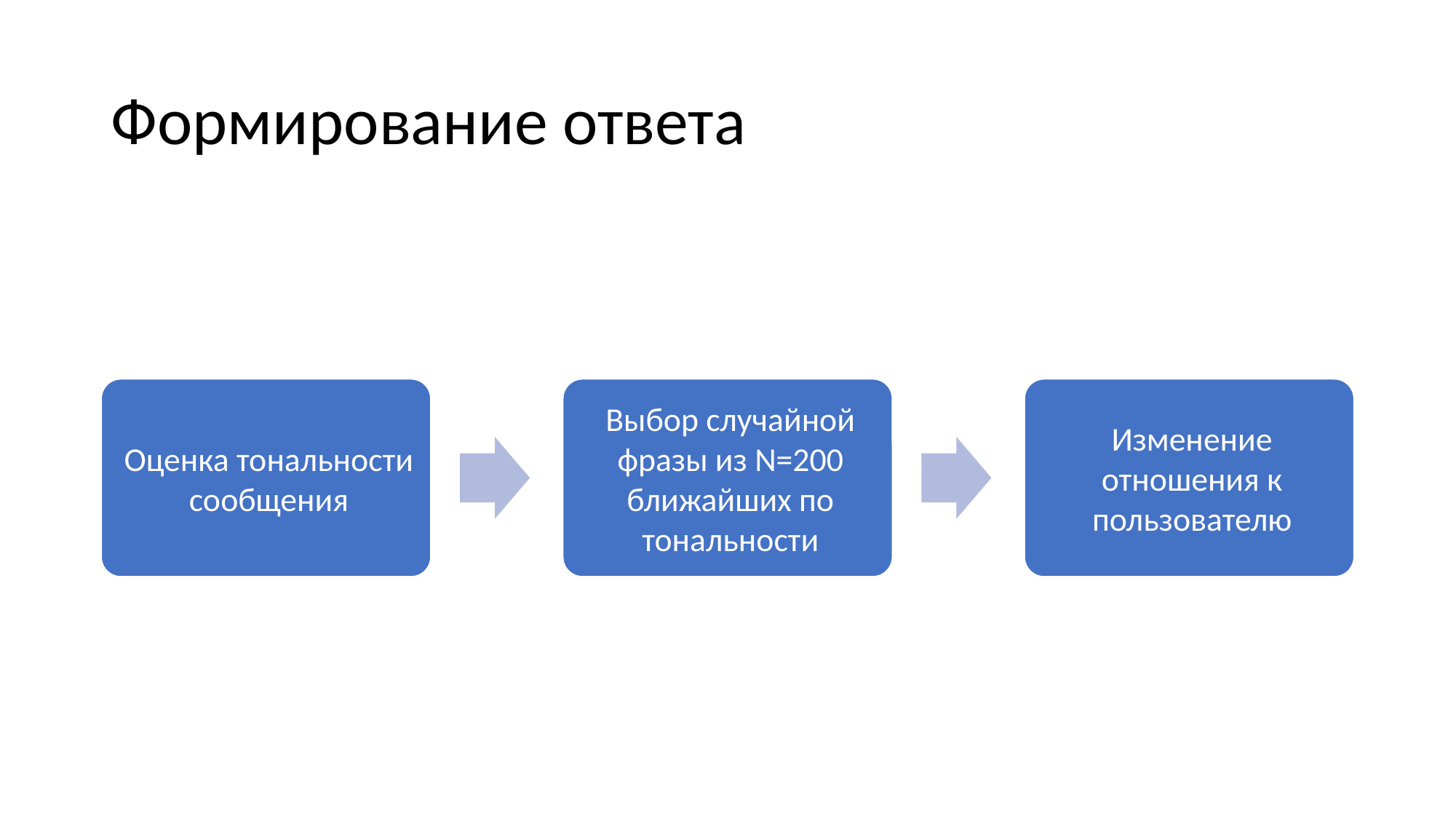

# Формирование ответа
Оценка тональности сообщения

Выбор случайной фразы из N=200 ближайших по тональности

Изменение отношения к пользователю